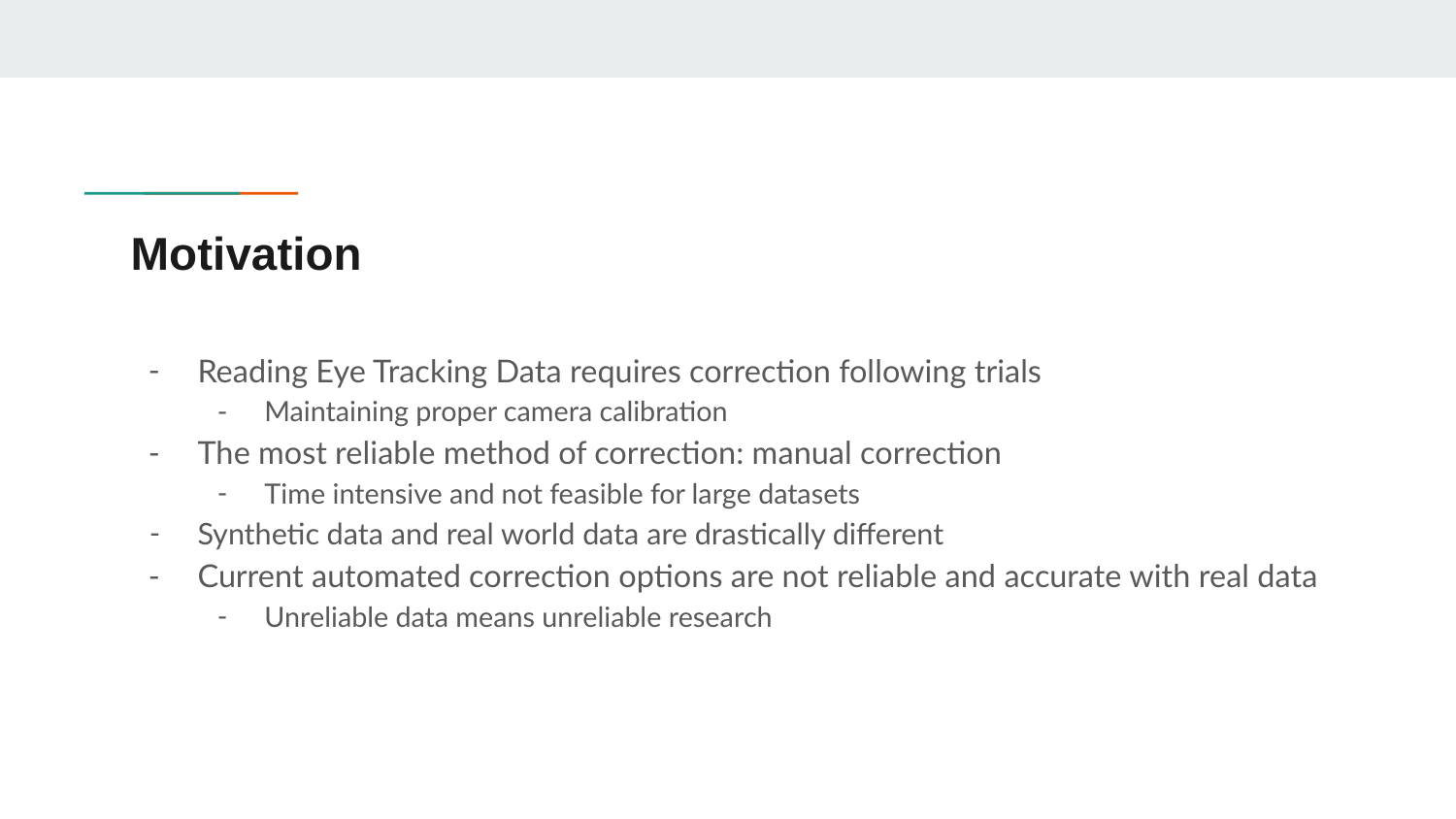

# Motivation
Reading Eye Tracking Data requires correction following trials
Maintaining proper camera calibration
The most reliable method of correction: manual correction
Time intensive and not feasible for large datasets
Synthetic data and real world data are drastically different
Current automated correction options are not reliable and accurate with real data
Unreliable data means unreliable research